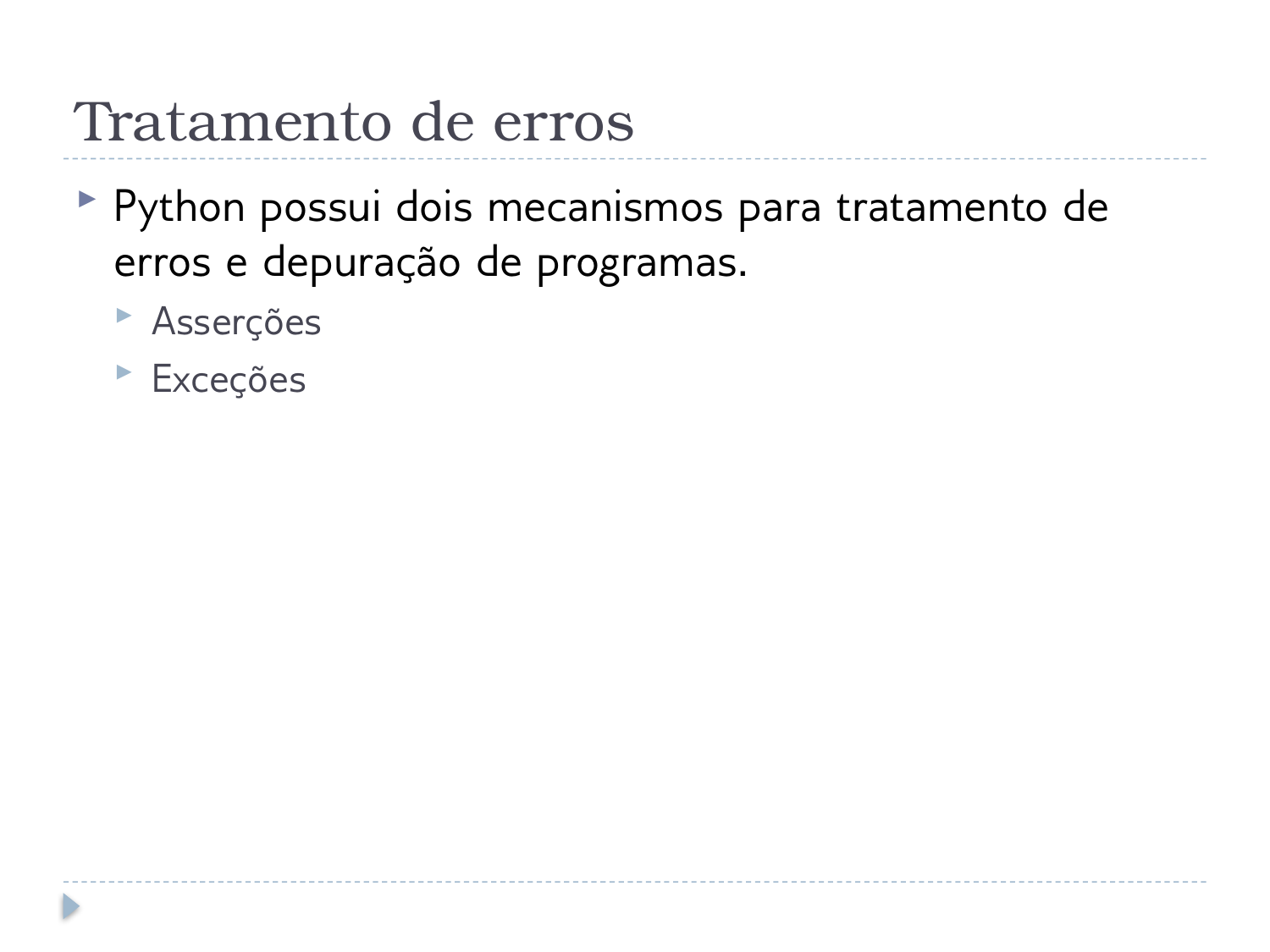

# Tratamento de erros
Python possui dois mecanismos para tratamento de erros e depuração de programas.
Asserções
Exceções